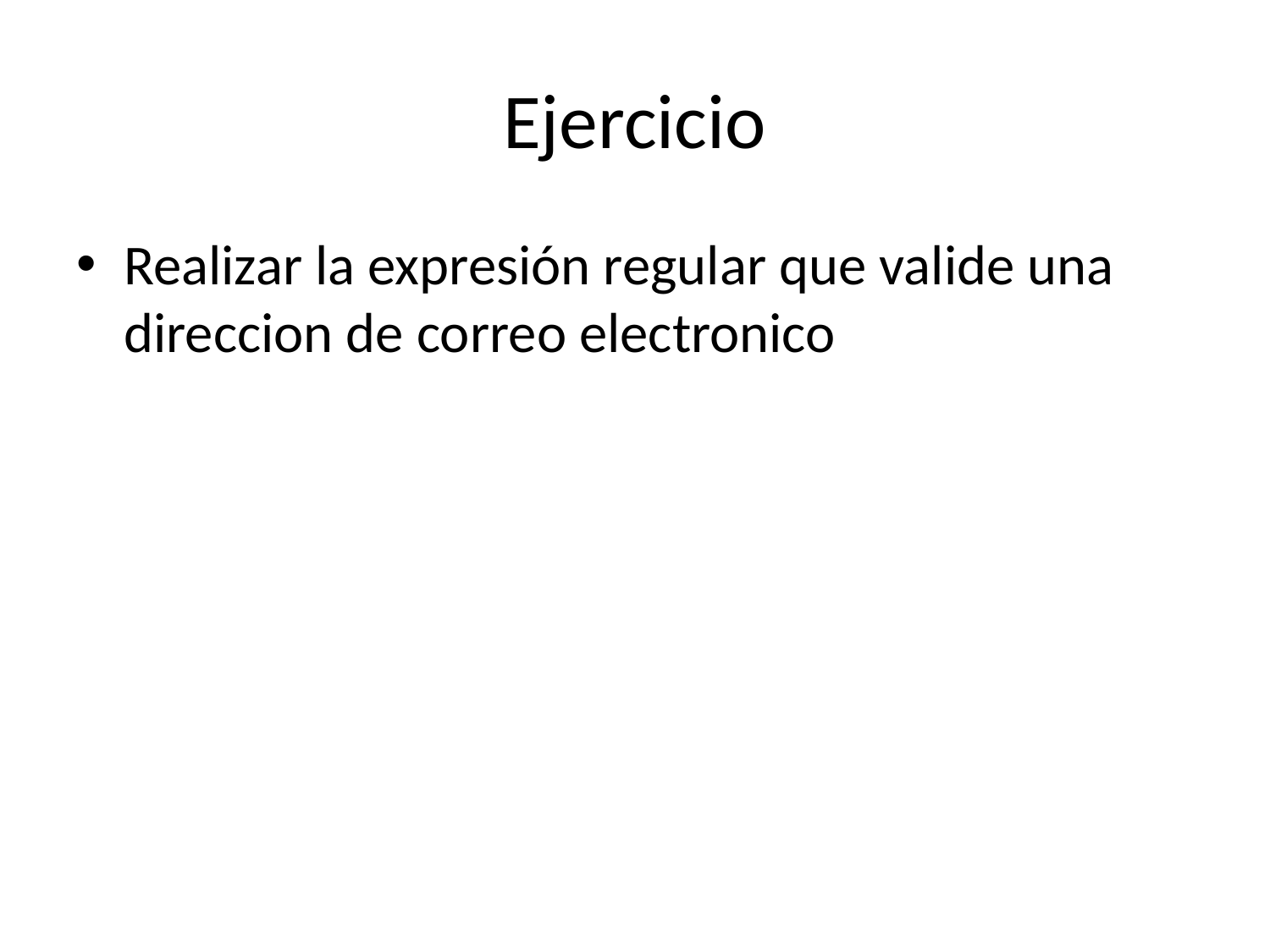

# Ejercicio
Realizar la expresión regular que valide una direccion de correo electronico